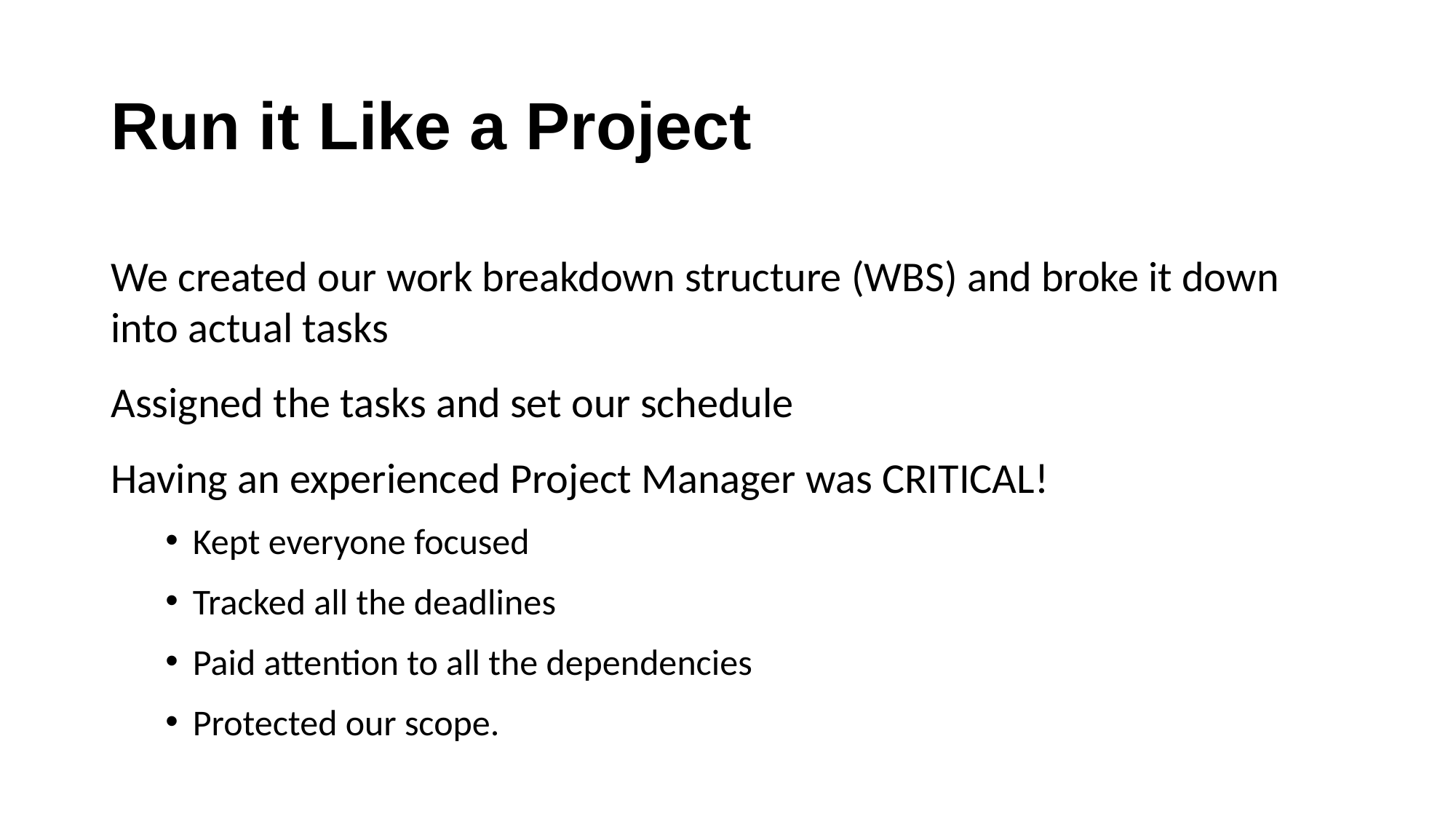

# Run it Like a Project
We created our work breakdown structure (WBS) and broke it down into actual tasks
Assigned the tasks and set our schedule
Having an experienced Project Manager was CRITICAL!
Kept everyone focused
Tracked all the deadlines
Paid attention to all the dependencies
Protected our scope.